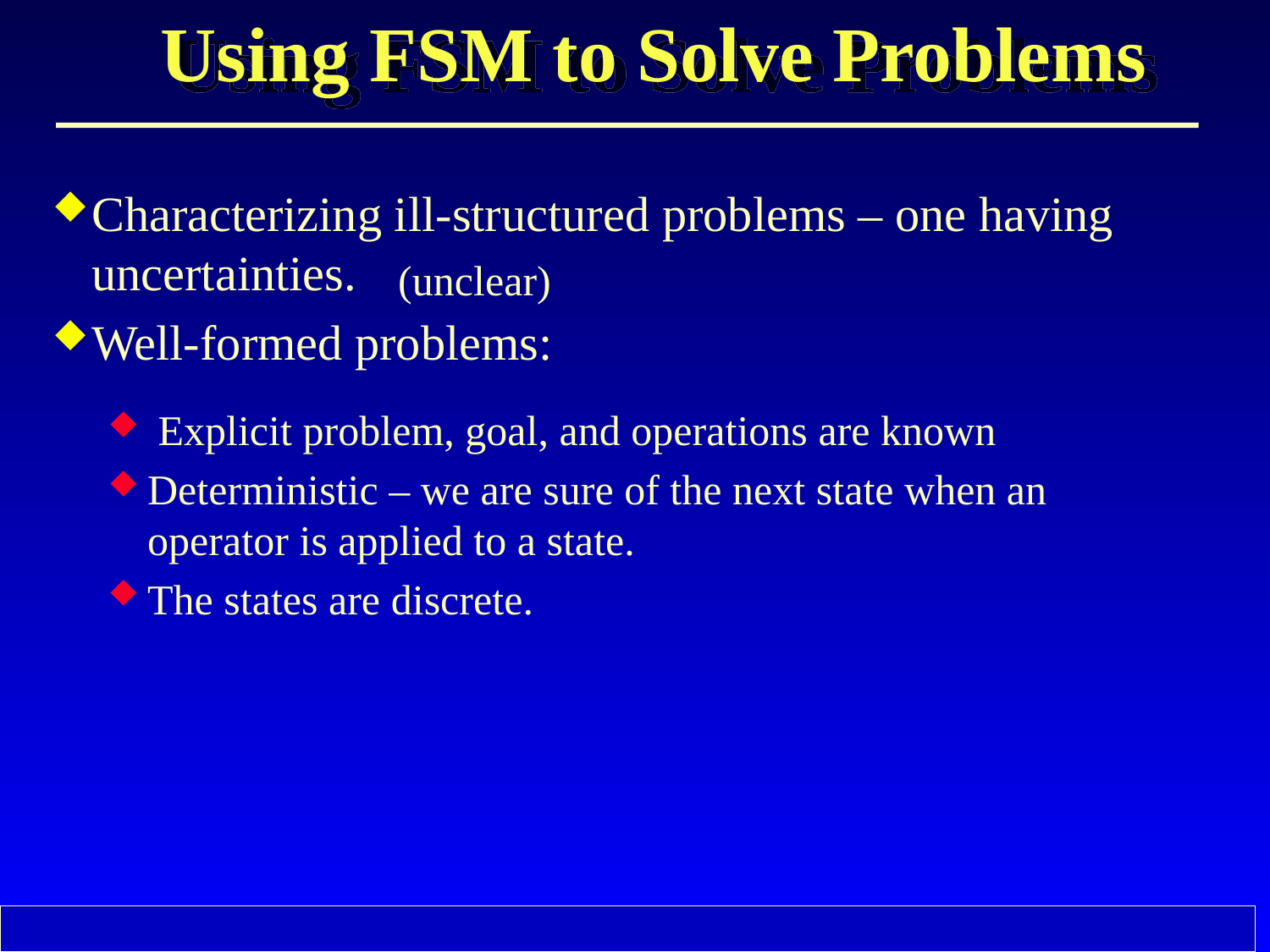

# Using FSM to Solve Problems

Characterizing ill-structured problems – one having uncertainties.
Well-formed problems:

 Explicit problem, goal, and operations are known
Deterministic – we are sure of the next state when an operator is applied to a state.
The states are discrete.

(unclear)
27